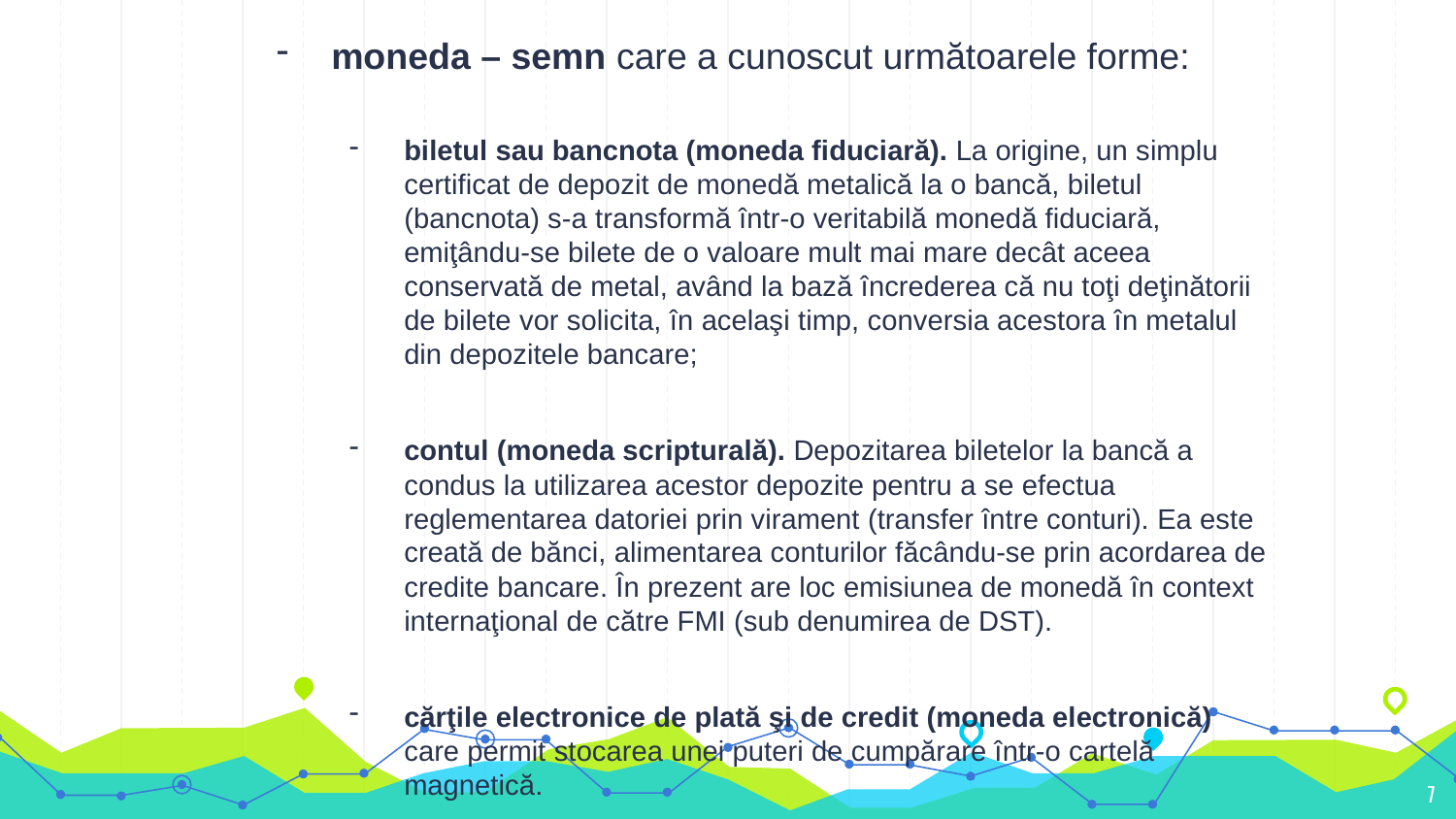

moneda – semn care a cunoscut următoarele forme:

biletul sau bancnota (moneda fiduciară). La origine, un simplu certificat de depozit de monedă metalică la o bancă, biletul (bancnota) s-a transformă într-o veritabilă monedă fiduciară, emiţându-se bilete de o valoare mult mai mare decât aceea conservată de metal, având la bază încrederea că nu toţi deţinătorii de bilete vor solicita, în acelaşi timp, conversia acestora în metalul din depozitele bancare;

contul (moneda scripturală). Depozitarea biletelor la bancă a condus la utilizarea acestor depozite pentru a se efectua reglementarea datoriei prin virament (transfer între conturi). Ea este creată de bănci, alimentarea conturilor făcându-se prin acordarea de credite bancare. În prezent are loc emisiunea de monedă în context internaţional de către FMI (sub denumirea de DST).

cărţile electronice de plată şi de credit (moneda electronică) care permit stocarea unei puteri de cumpărare într-o cartelă magnetică.
7